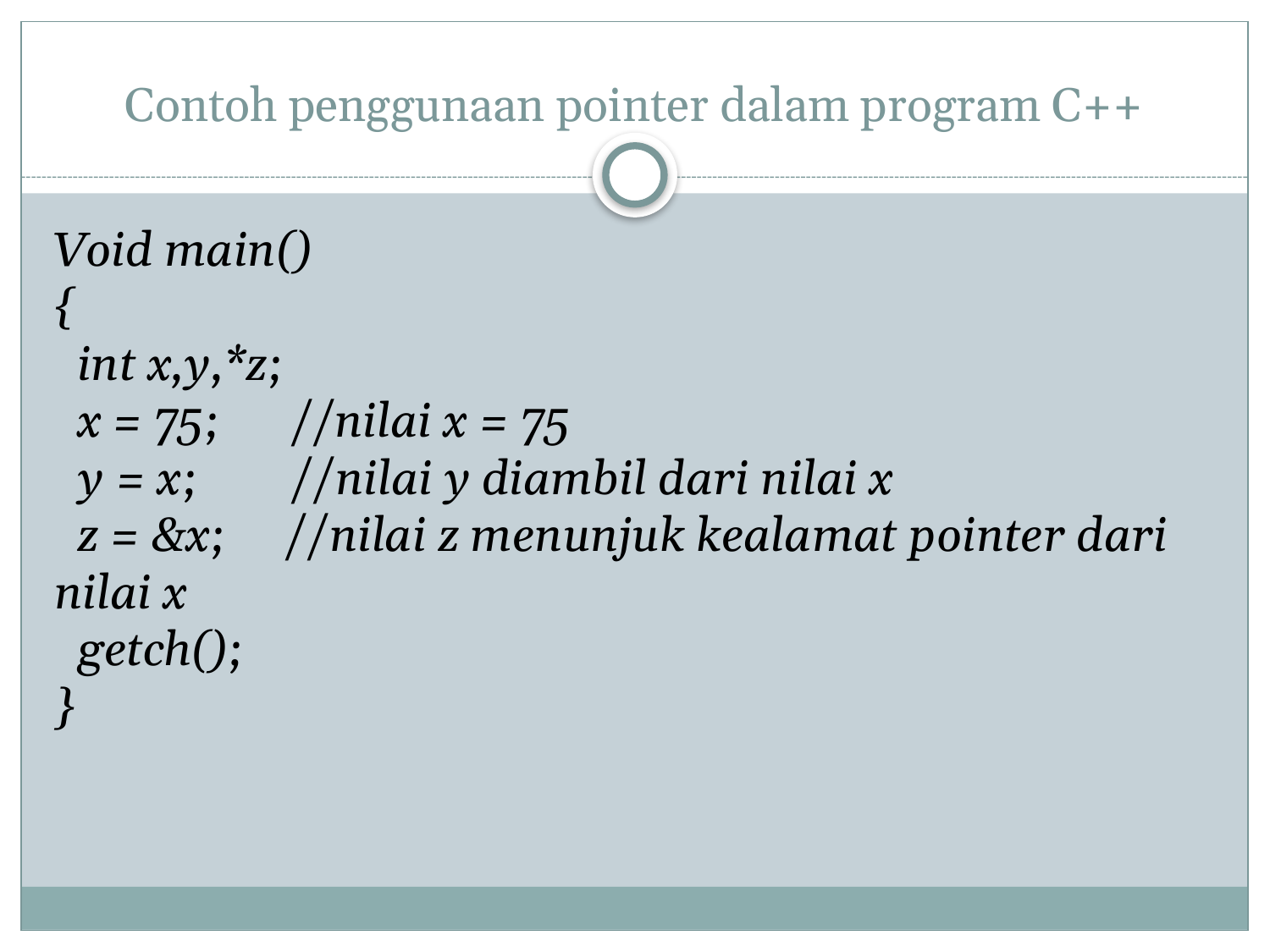

# Contoh penggunaan pointer dalam program C++
Void main()
{
  int x,y,*z;
  x = 75;      //nilai x = 75
  y = x;        //nilai y diambil dari nilai x
  z = &x;     //nilai z menunjuk kealamat pointer dari nilai x
  getch();
}